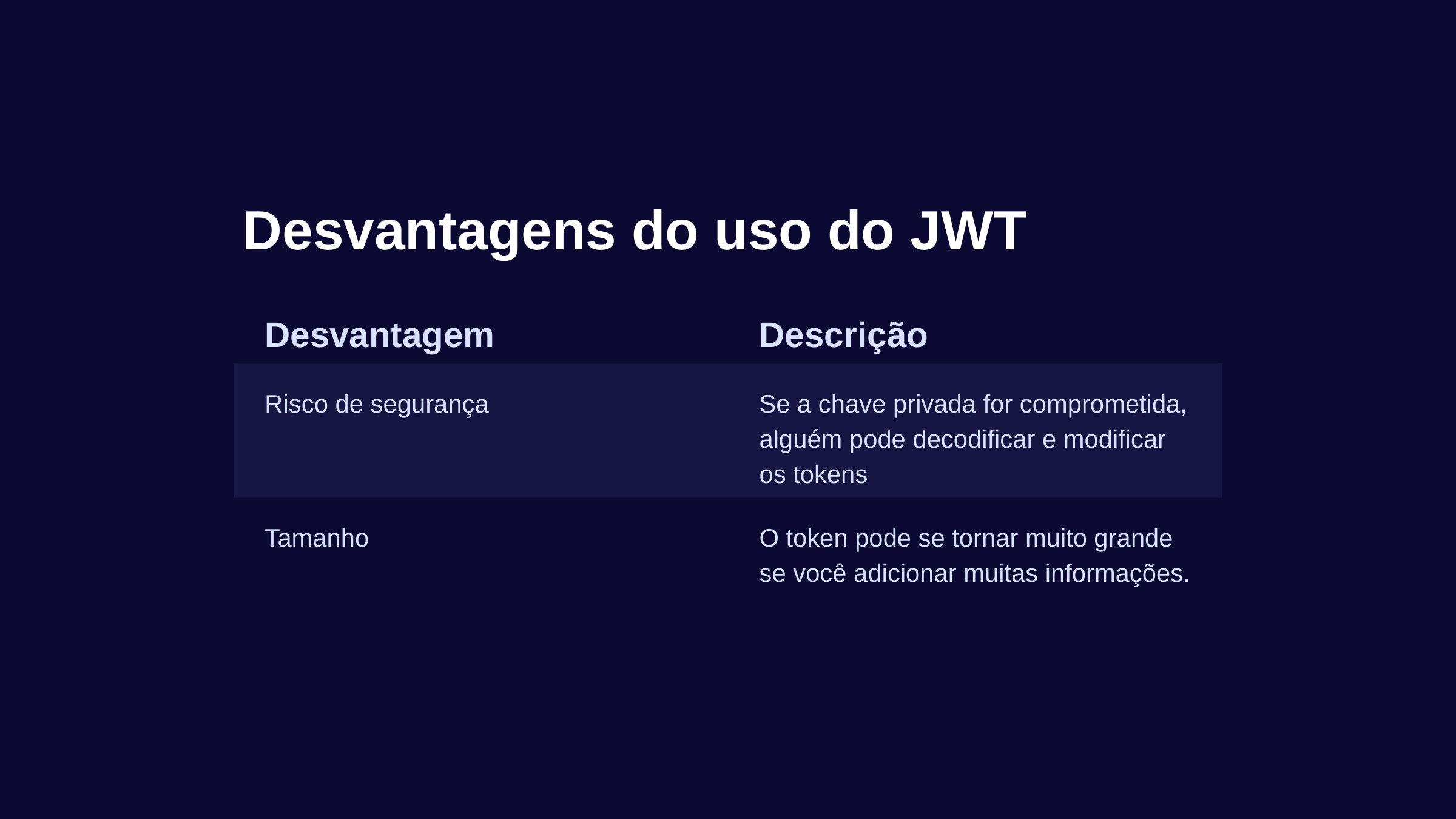

Desvantagens do uso do JWT
Desvantagem
Descrição

Risco de segurança
Se a chave privada for comprometida, alguém pode decodificar e modificar os tokens
Tamanho
O token pode se tornar muito grande se você adicionar muitas informações.